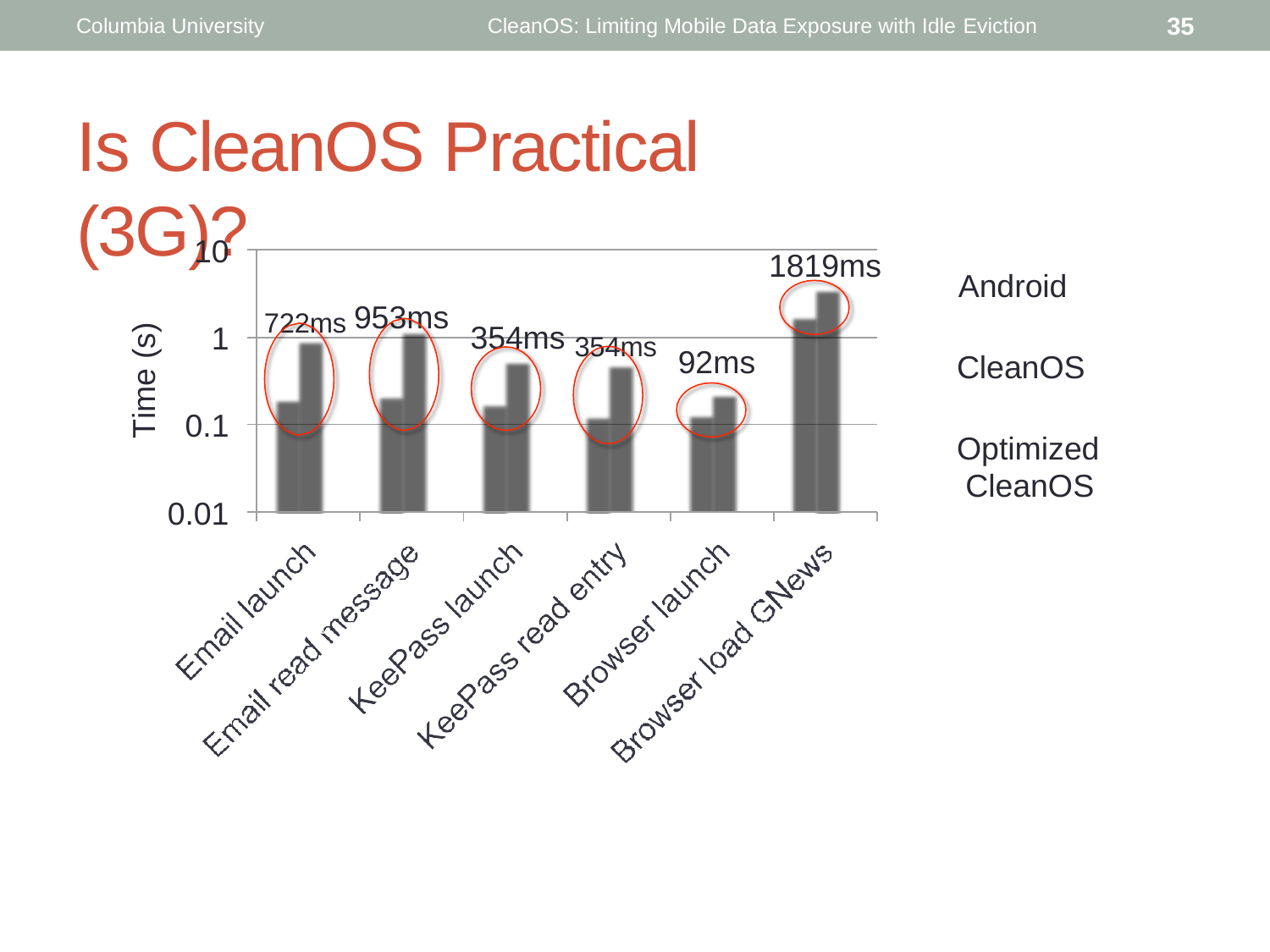

35
Columbia University
CleanOS: Limiting Mobile Data Exposure with Idle Eviction
Is CleanOS Practical (3G)?
10
1819ms

Android

722ms 953ms

354ms 354ms

1

Time (s)

92ms

CleanOS

0.1

Optimized  CleanOS

0.01